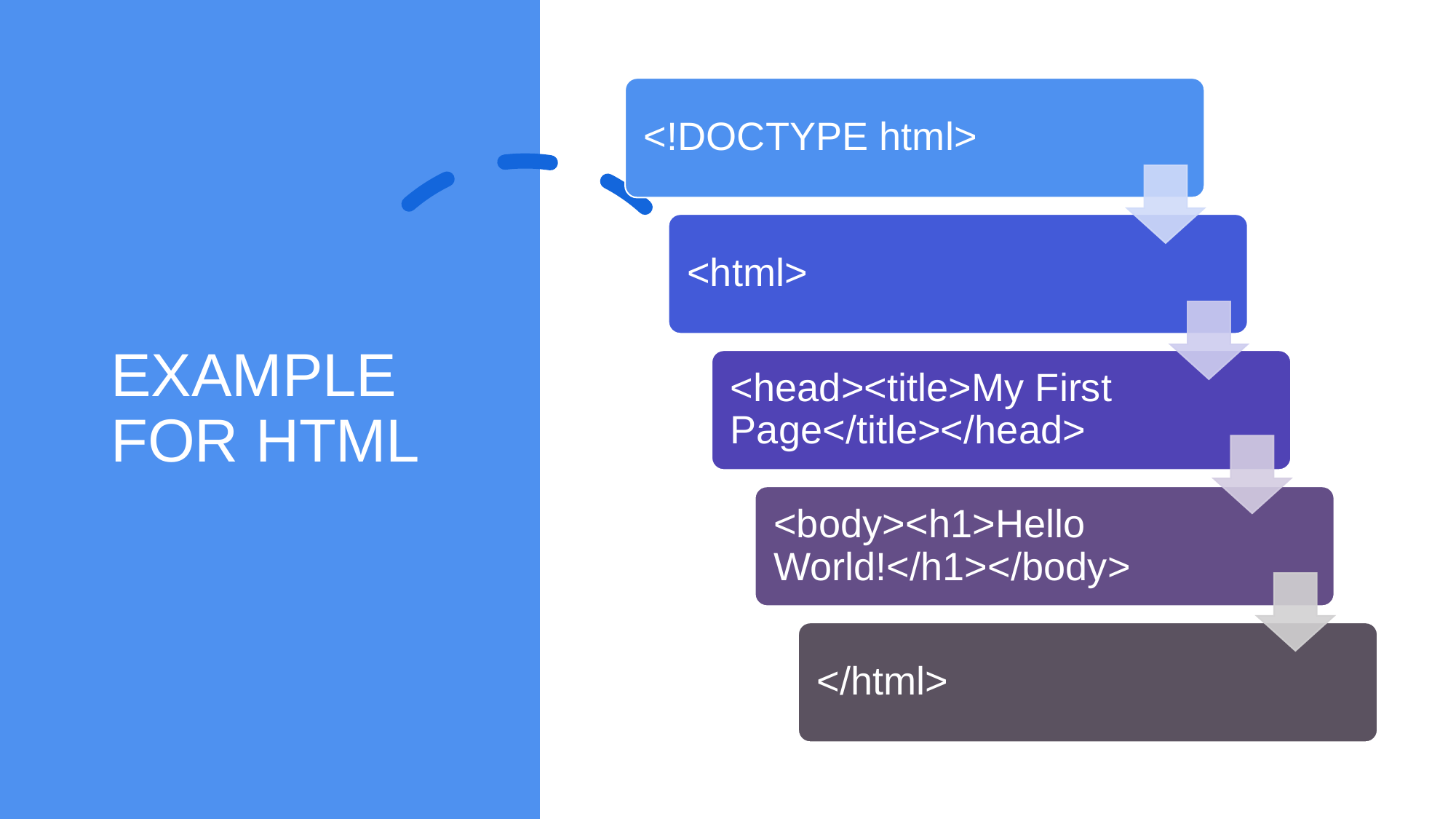

# EXAMPLE FOR HTML
<!DOCTYPE html>
<html>
<head><title>My First Page</title></head>
<body><h1>Hello World!</h1></body>
</html>